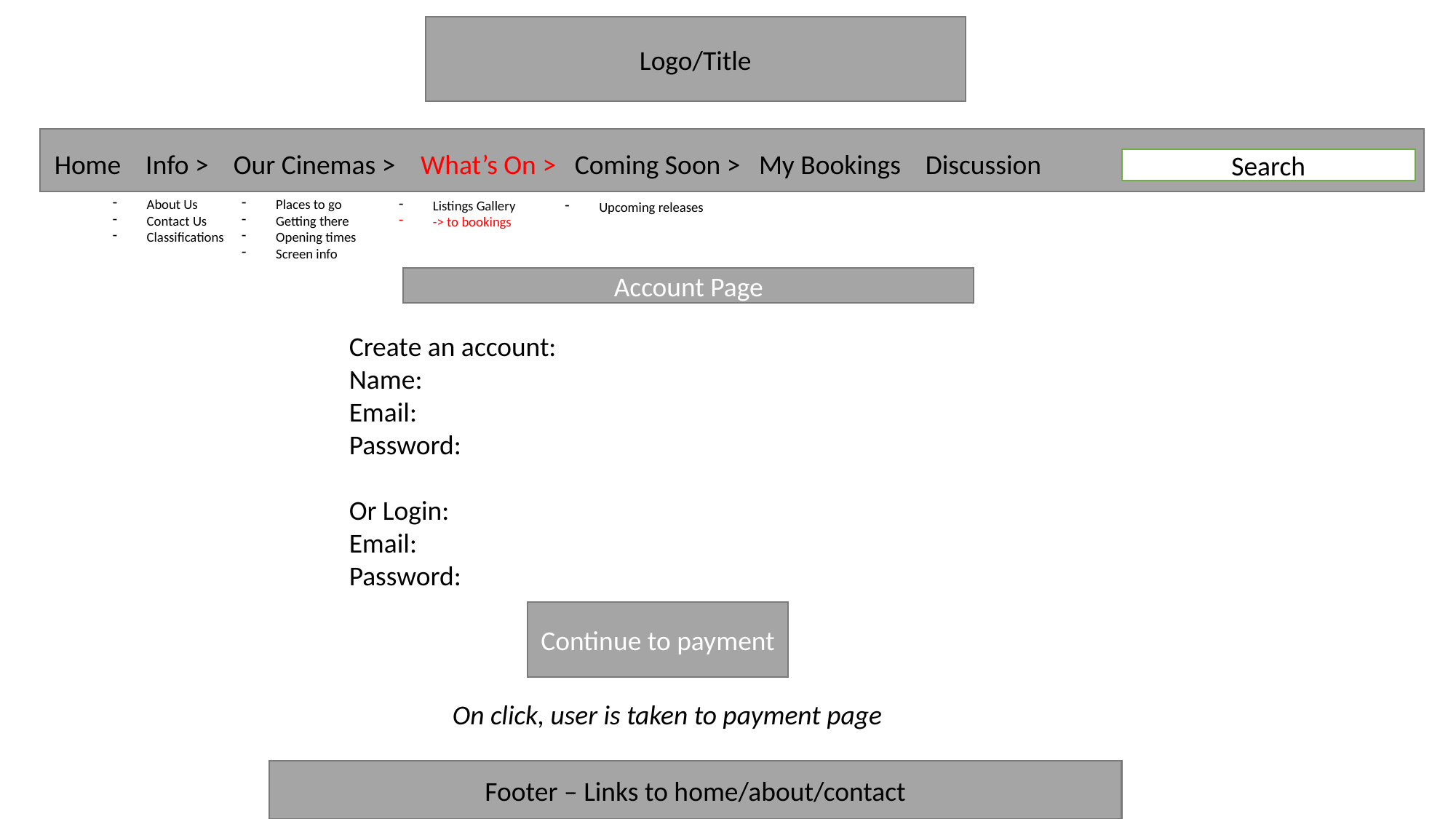

Logo/Title

Home    Info >    Our Cinemas >    What’s On >   Coming Soon >   My Bookings    Discussion
Search
About Us
Contact Us
Classifications
Places to go
Getting there
Opening times
Screen info
Listings Gallery
-> to bookings
Upcoming releases
Account Page
Create an account:
Name:
Email:
Password:

Or Login:
Email:
Password:
Continue to payment
On click, user is taken to payment page
Footer – Links to home/about/contact